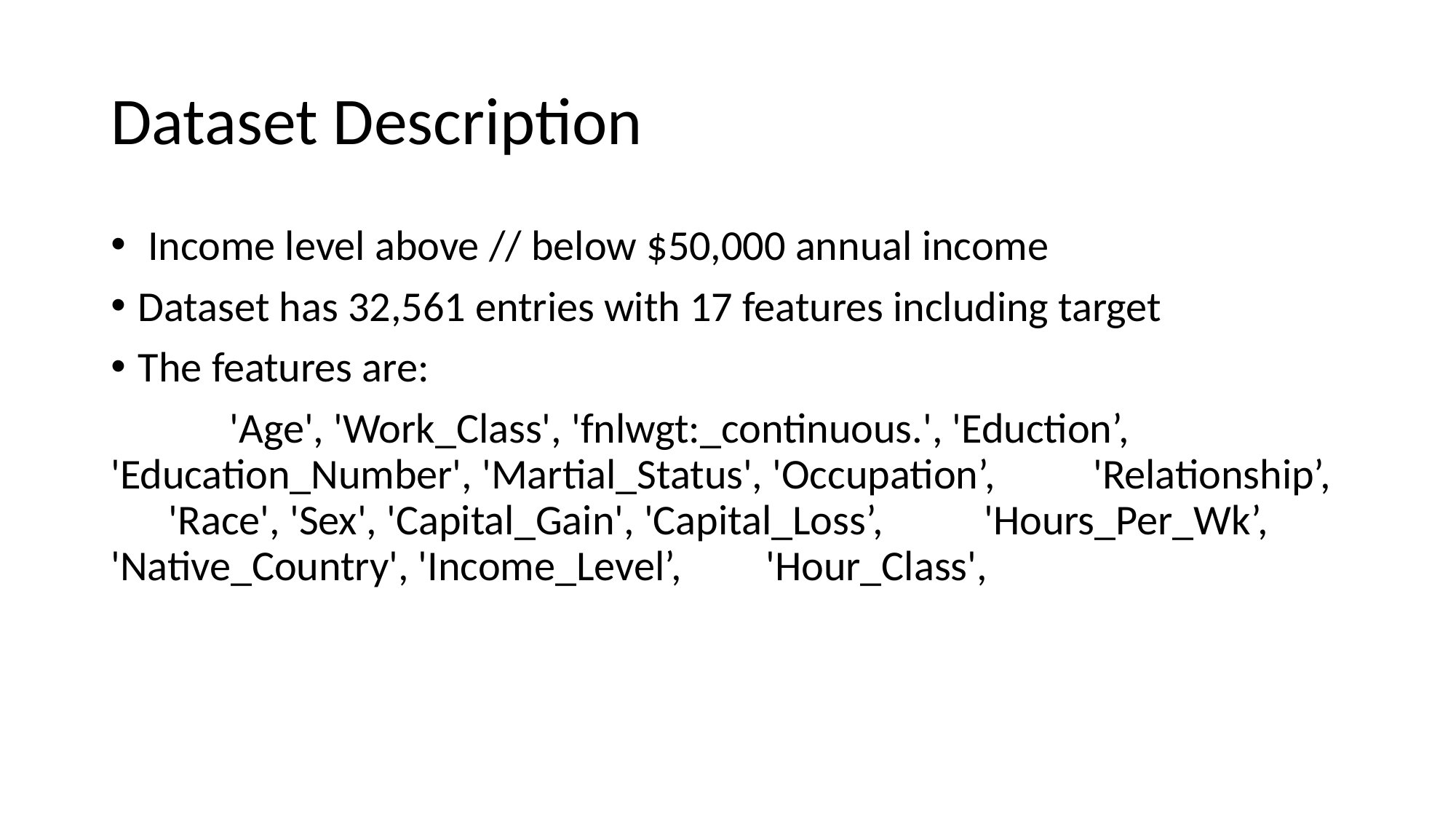

# Dataset Description
 Income level above // below $50,000 annual income
Dataset has 32,561 entries with 17 features including target
The features are:
	 'Age', 'Work_Class', 'fnlwgt:_continuous.', 'Eduction’,     	'Education_Number', 'Martial_Status', 'Occupation’, 	'Relationship’,        'Race', 'Sex', 'Capital_Gain', 'Capital_Loss’, 	'Hours_Per_Wk’,        'Native_Country', 'Income_Level’, 	'Hour_Class',